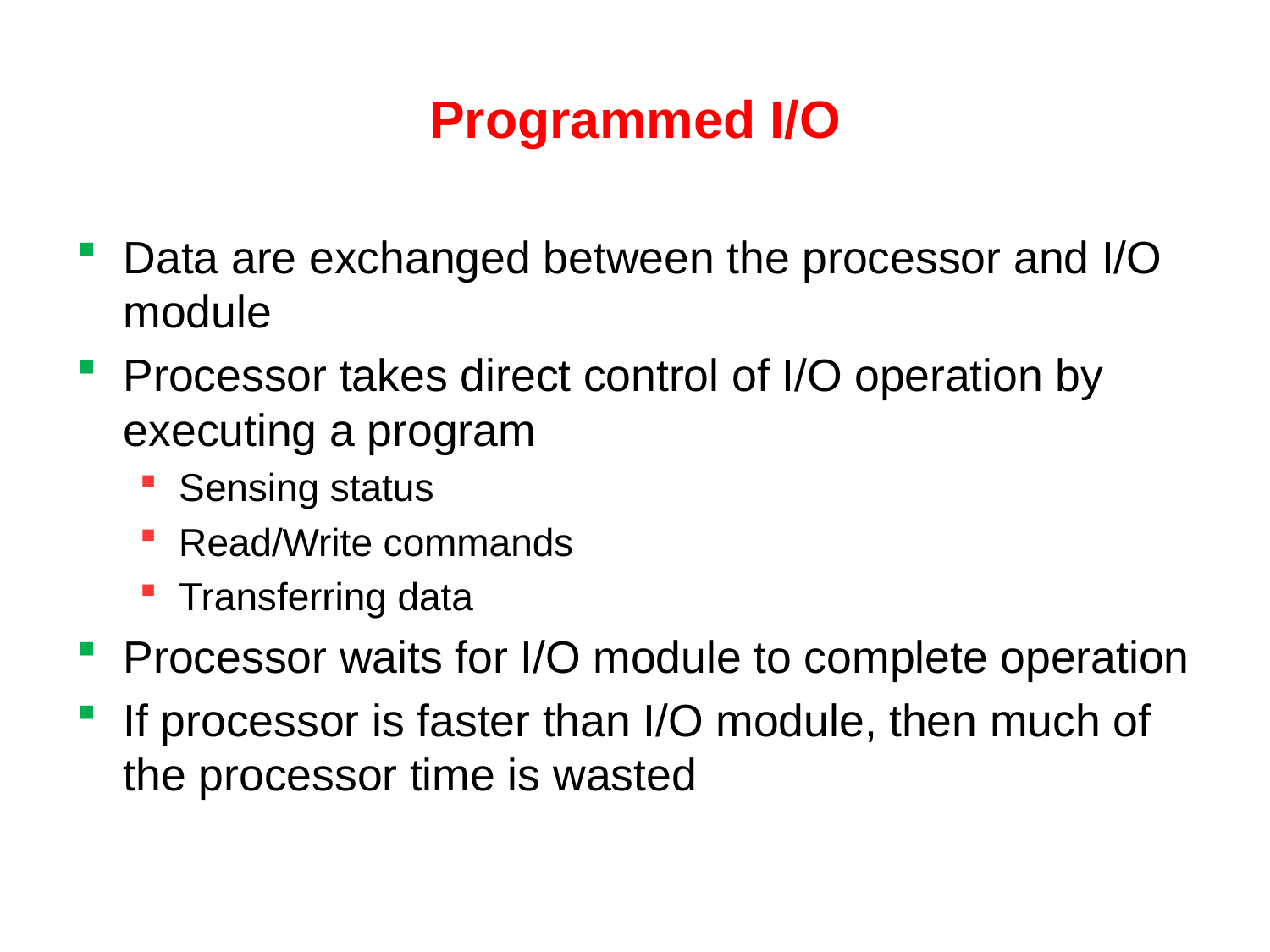

# Programmed I/O
Data are exchanged between the processor and I/O module
Processor takes direct control of I/O operation by executing a program
Sensing status
Read/Write commands
Transferring data
Processor waits for I/O module to complete operation
If processor is faster than I/O module, then much of the processor time is wasted